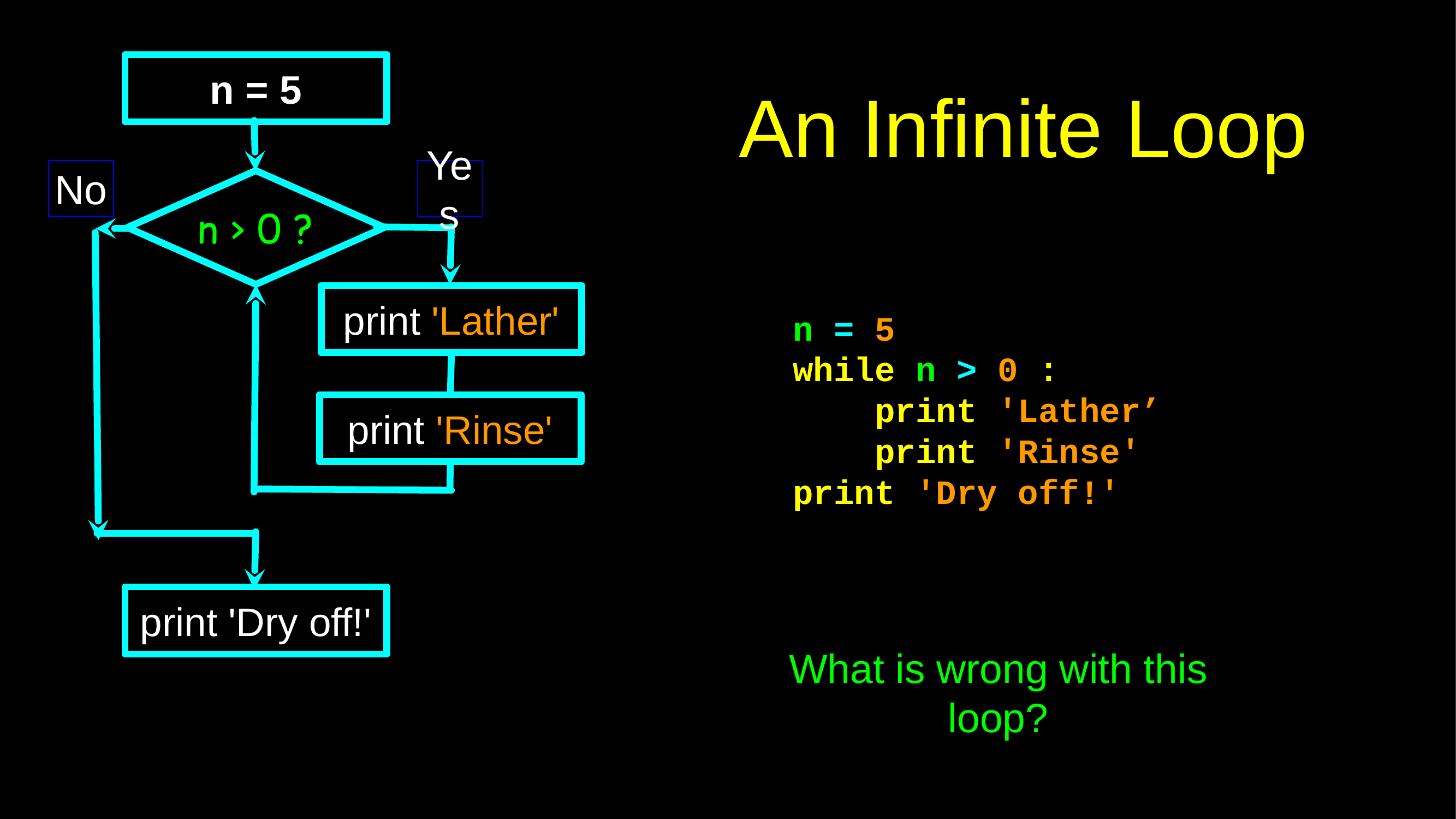

# An Infinite Loop
n = 5
No
Yes
n > 0 ?
n = 5
while n > 0 :
    print 'Lather’
    print 'Rinse'
print 'Dry off!'
print 'Lather'
print 'Rinse'
print 'Dry off!'
What is wrong with this loop?